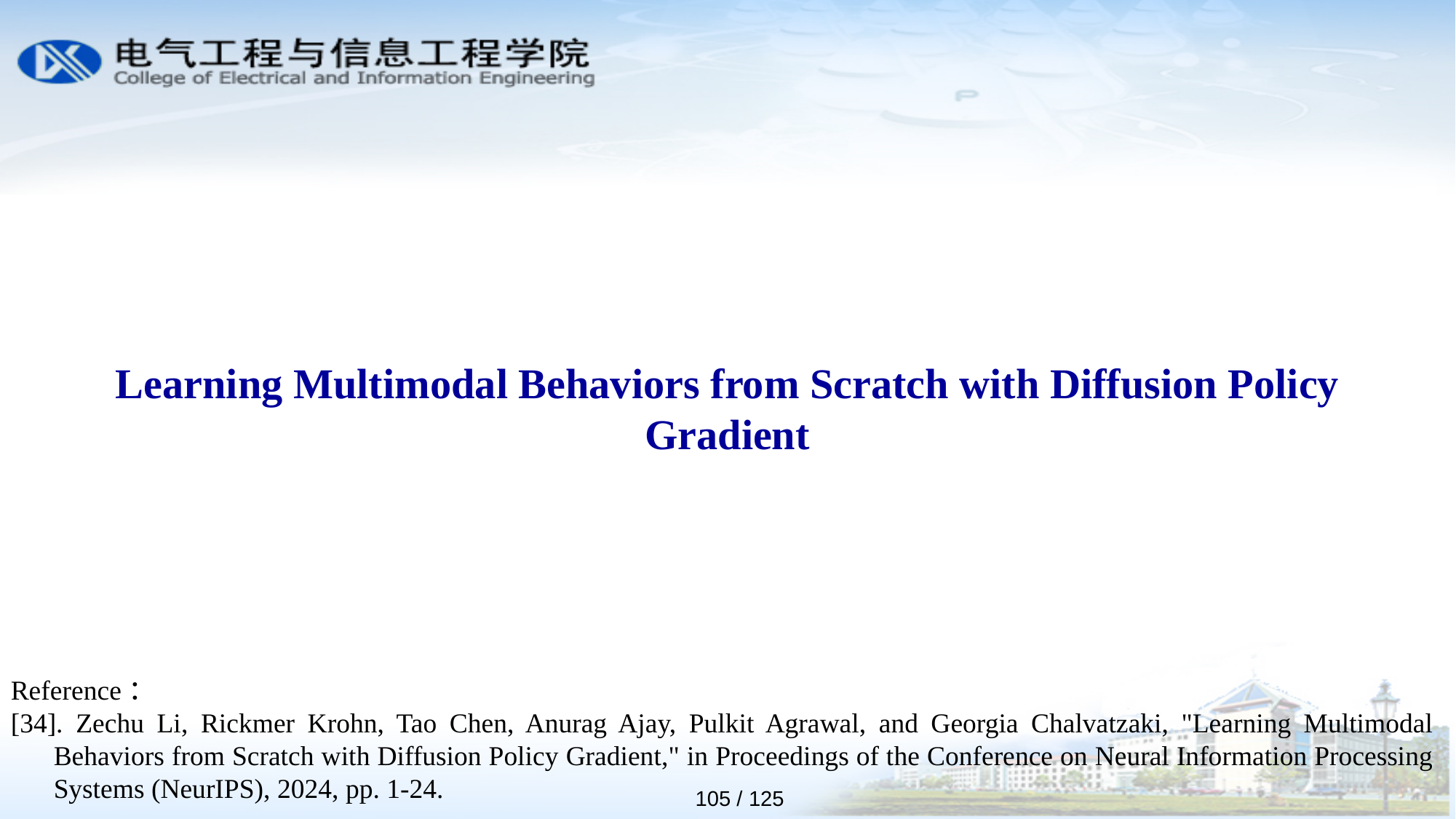

Learning Multimodal Behaviors from Scratch with Diffusion Policy Gradient

Reference：
[34]. Zechu Li, Rickmer Krohn, Tao Chen, Anurag Ajay, Pulkit Agrawal, and Georgia Chalvatzaki, "Learning Multimodal Behaviors from Scratch with Diffusion Policy Gradient," in Proceedings of the Conference on Neural Information Processing Systems (NeurIPS), 2024, pp. 1-24.
105 / 125